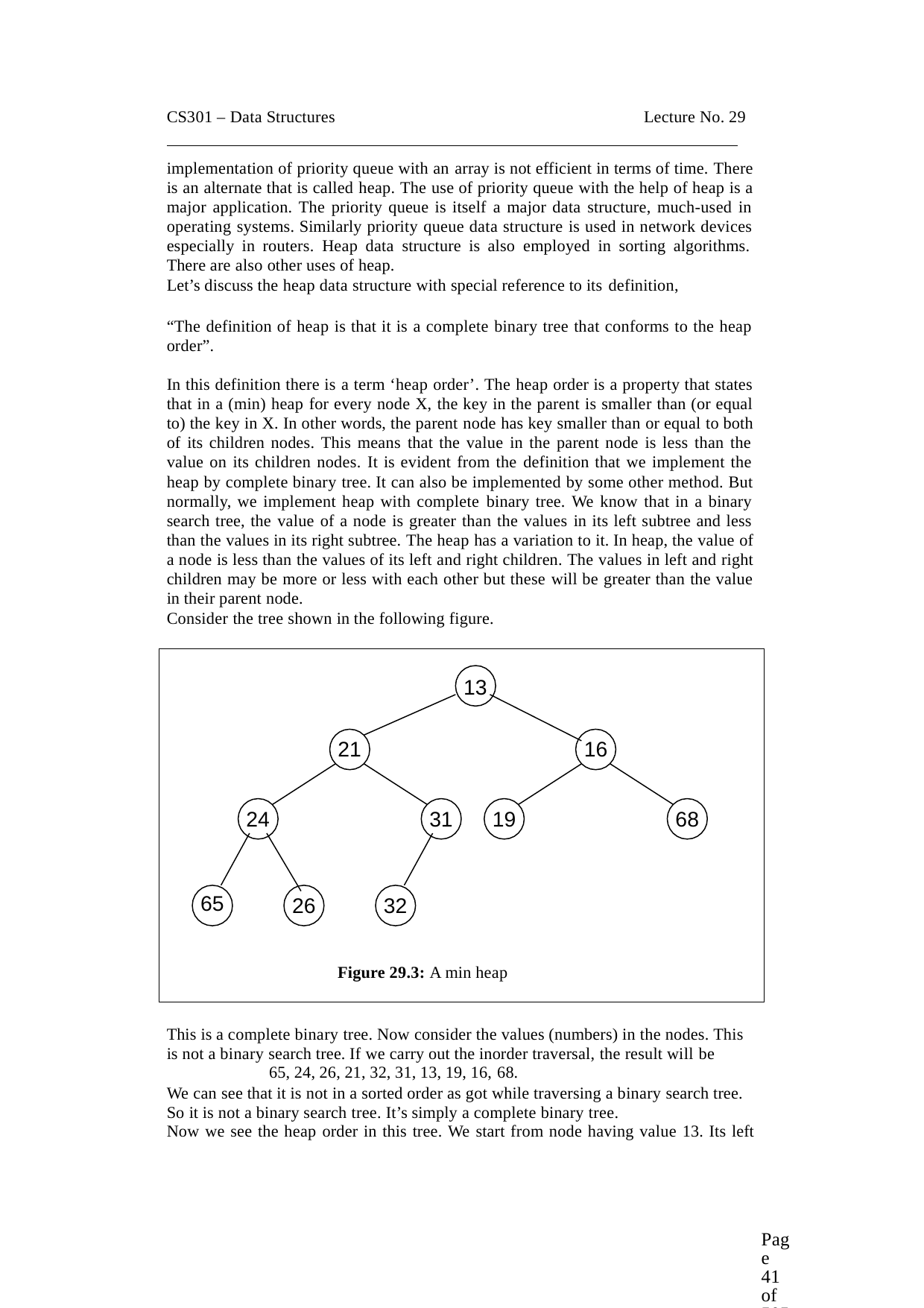

CS301 – Data Structures	Lecture No. 29

implementation of priority queue with an array is not efficient in terms of time. There  is an alternate that is called heap. The use of priority queue with the help of heap is a  major application. The priority queue is itself a major data structure, much-used in  operating systems. Similarly priority queue data structure is used in network devices  especially in routers. Heap data structure is also employed in sorting algorithms.  There are also other uses of heap.
Let’s discuss the heap data structure with special reference to its definition,

“The definition of heap is that it is a complete binary tree that conforms to the heap  order”.

In this definition there is a term ‘heap order’. The heap order is a property that states  that in a (min) heap for every node X, the key in the parent is smaller than (or equal  to) the key in X. In other words, the parent node has key smaller than or equal to both  of its children nodes. This means that the value in the parent node is less than the  value on its children nodes. It is evident from the definition that we implement the  heap by complete binary tree. It can also be implemented by some other method. But  normally, we implement heap with complete binary tree. We know that in a binary  search tree, the value of a node is greater than the values in its left subtree and less  than the values in its right subtree. The heap has a variation to it. In heap, the value of  a node is less than the values of its left and right children. The values in left and right  children may be more or less with each other but these will be greater than the value  in their parent node.
Consider the tree shown in the following figure.

13

21
16

24
31
19
68

65
26
32
Figure 29.3: A min heap

This is a complete binary tree. Now consider the values (numbers) in the nodes. This  is not a binary search tree. If we carry out the inorder traversal, the result will be
65, 24, 26, 21, 32, 31, 13, 19, 16, 68.
We can see that it is not in a sorted order as got while traversing a binary search tree.  So it is not a binary search tree. It’s simply a complete binary tree.
Now we see the heap order in this tree. We start from node having value 13. Its left

Page 41 of 505